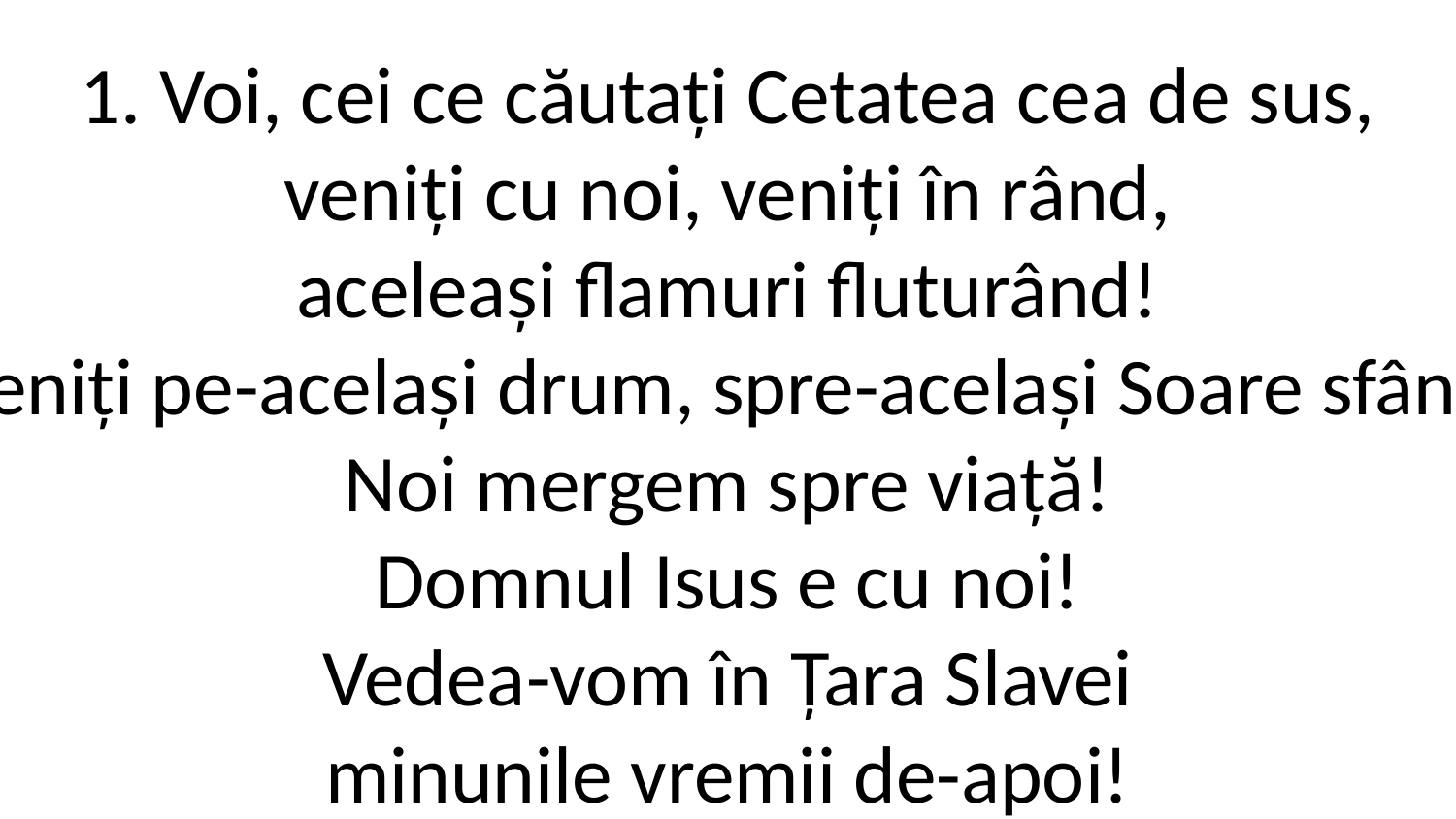

1. Voi, cei ce căutați Cetatea cea de sus,
veniți cu noi, veniți în rând,
aceleași flamuri fluturând!
Veniți pe-același drum, spre-același Soare sfânt!
Noi mergem spre viață!
Domnul Isus e cu noi!
Vedea-vom în Țara Slavei
minunile vremii de-apoi!